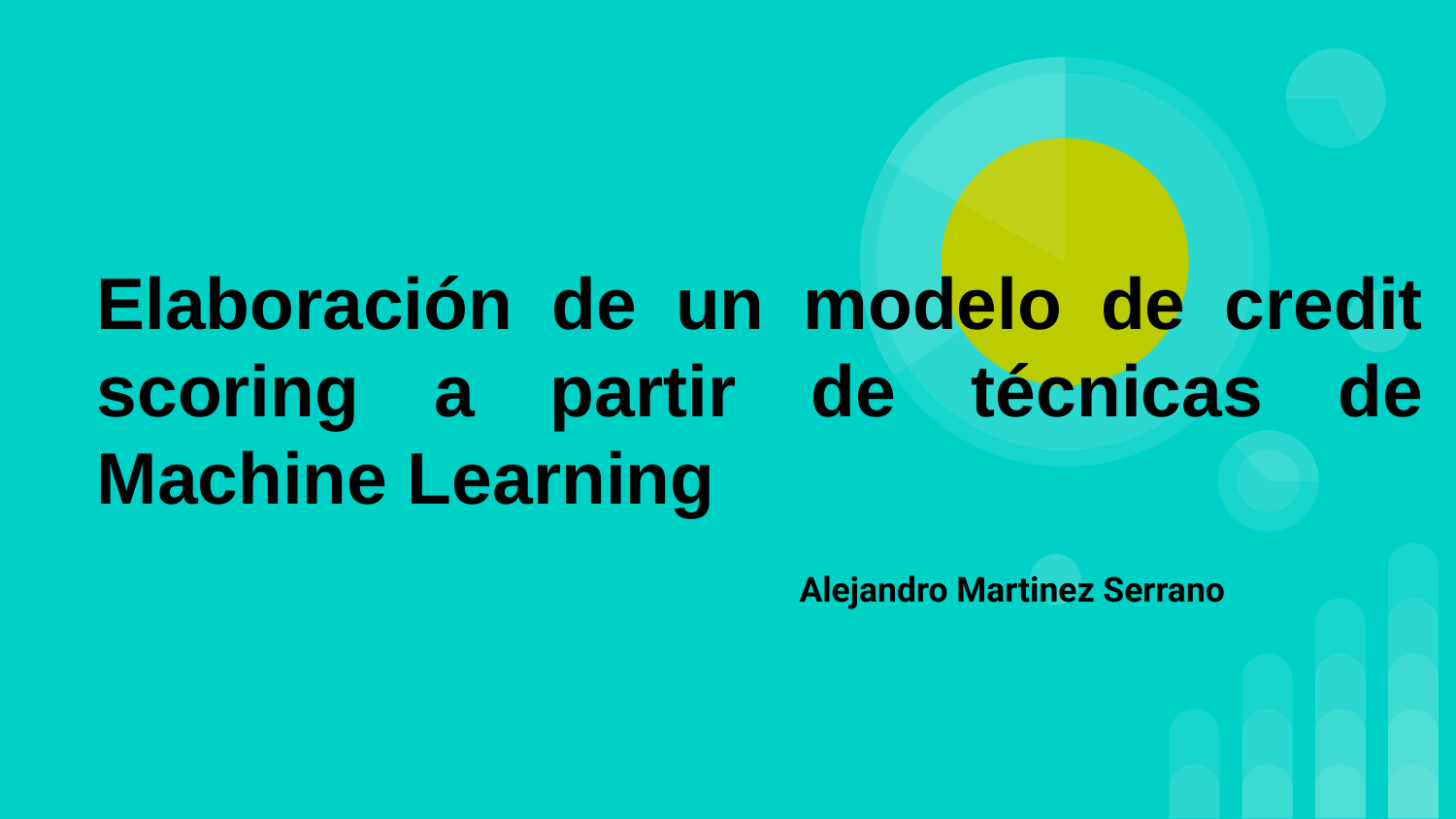

# Elaboración de un modelo de credit scoring a partir de técnicas de Machine Learning
Alejandro Martinez Serrano